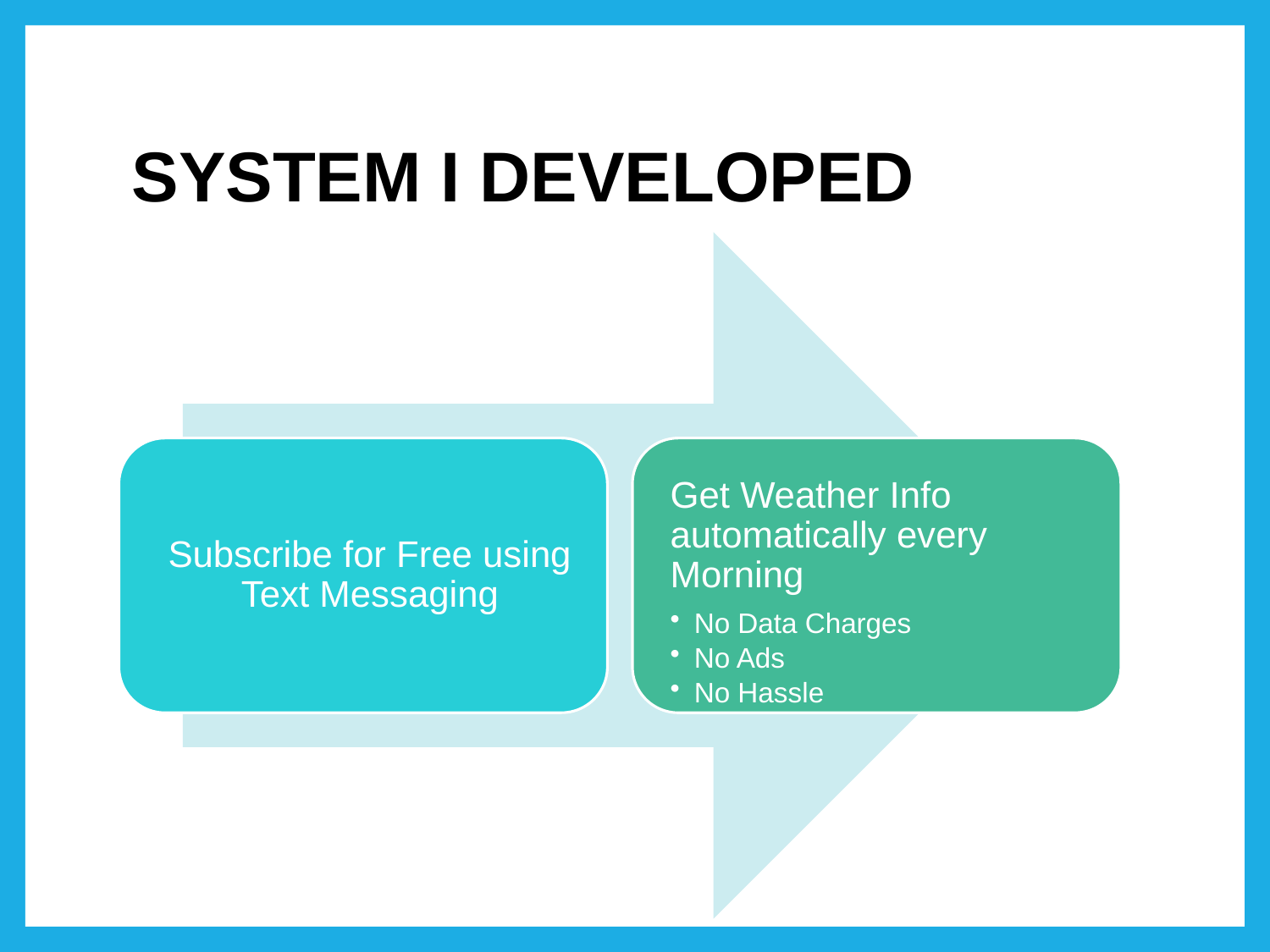

# SYSTEM I DEVELOPED
Subscribe for Free using Text Messaging
Get Weather Info automatically every Morning
No Data Charges
No Ads
No Hassle